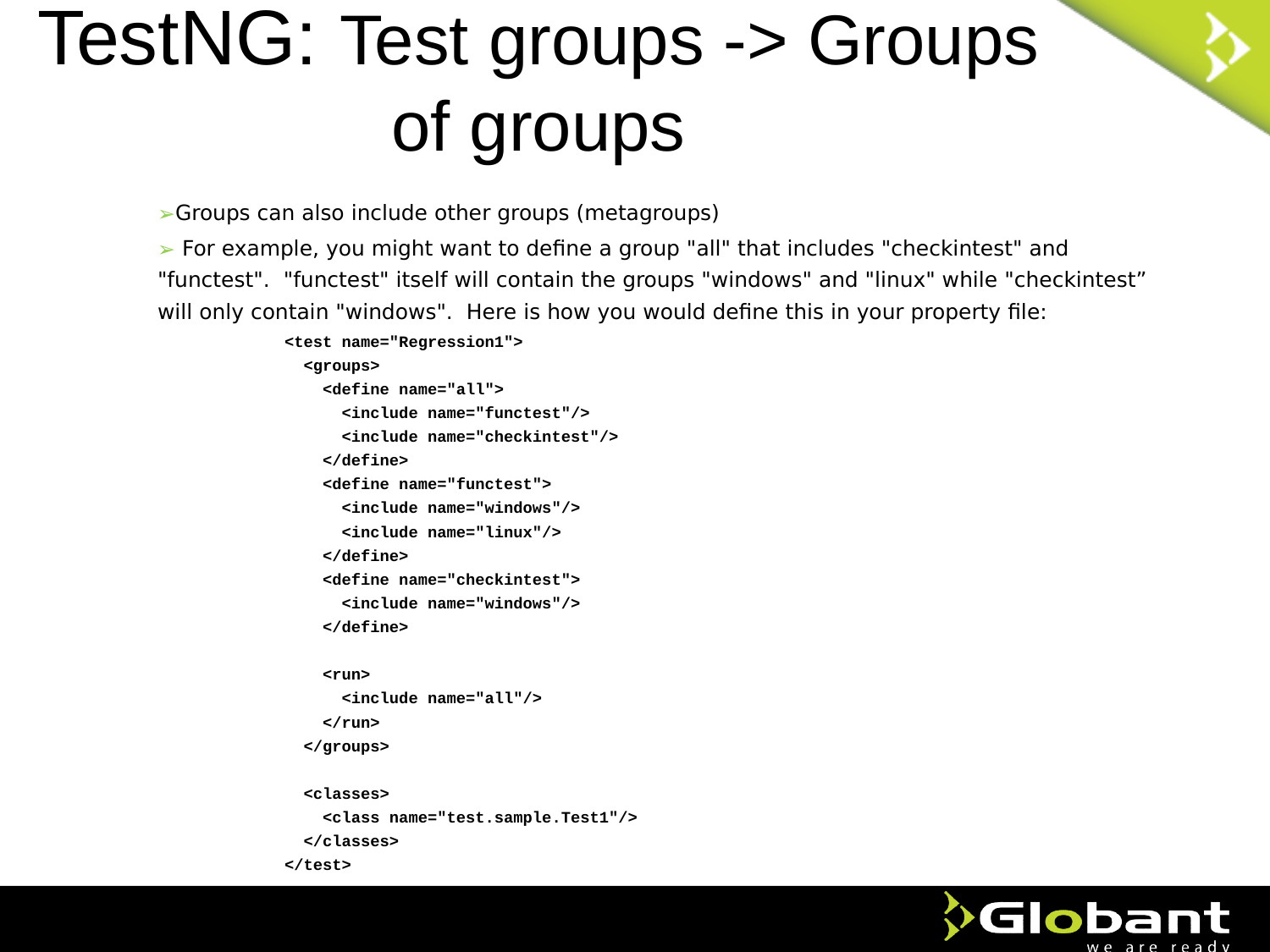

# TestNG: Test groups -> Groups of groups
Groups can also include other groups (metagroups)
 For example, you might want to define a group "all" that includes "checkintest" and "functest".  "functest" itself will contain the groups "windows" and "linux" while "checkintest” will only contain "windows".  Here is how you would define this in your property file:
<test name="Regression1">
  <groups>
    <define name="all">
      <include name="functest"/>
      <include name="checkintest"/>
    </define>
    <define name="functest">
      <include name="windows"/>
      <include name="linux"/>
    </define>
    <define name="checkintest">
      <include name="windows"/>
    </define>
 
    <run>
      <include name="all"/>
    </run>
  </groups>
 
  <classes>
    <class name="test.sample.Test1"/>
  </classes>
</test>